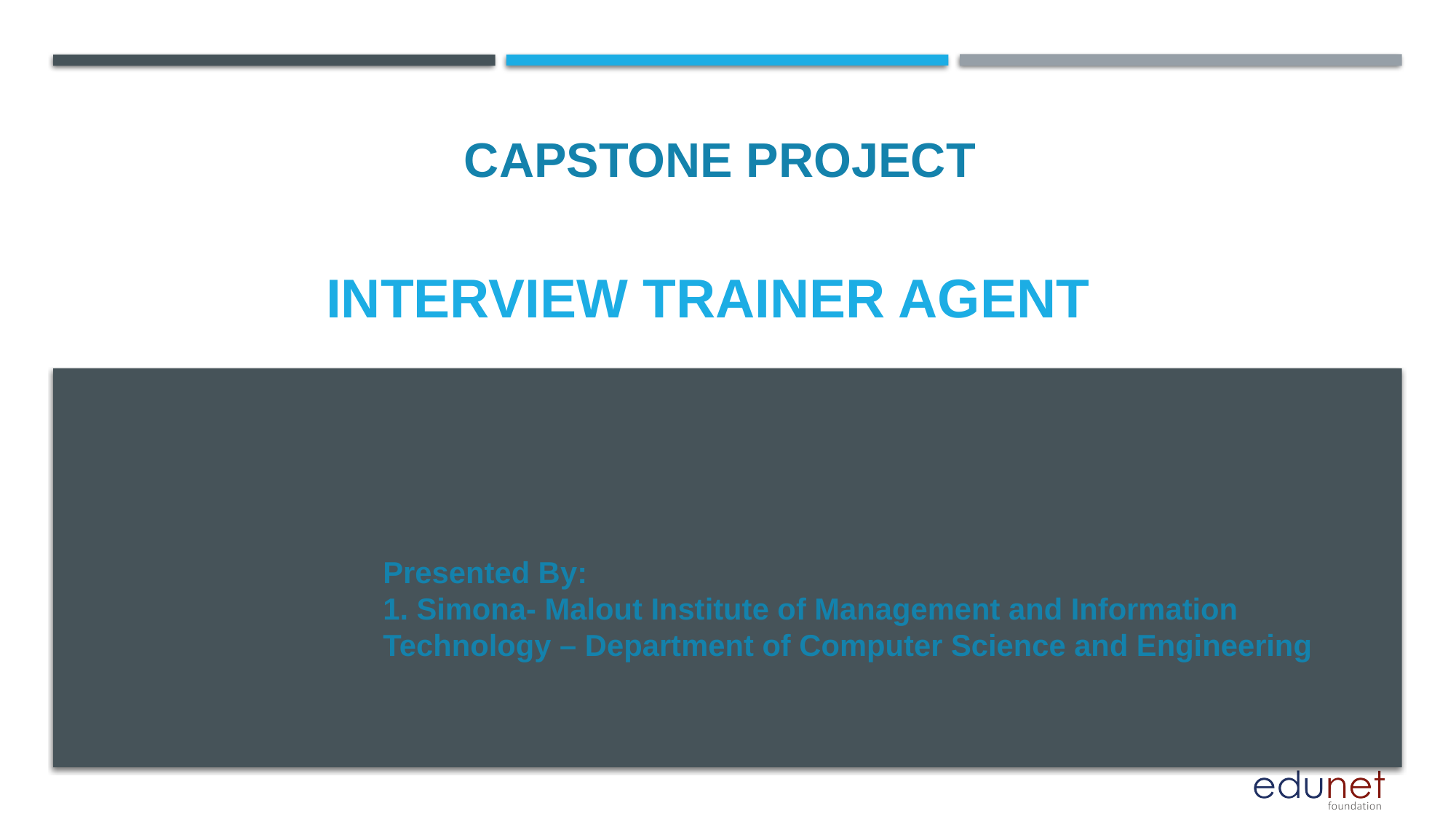

CAPSTONE PROJECT
# Interview trainer agent
Presented By:
1. Simona- Malout Institute of Management and Information Technology – Department of Computer Science and Engineering